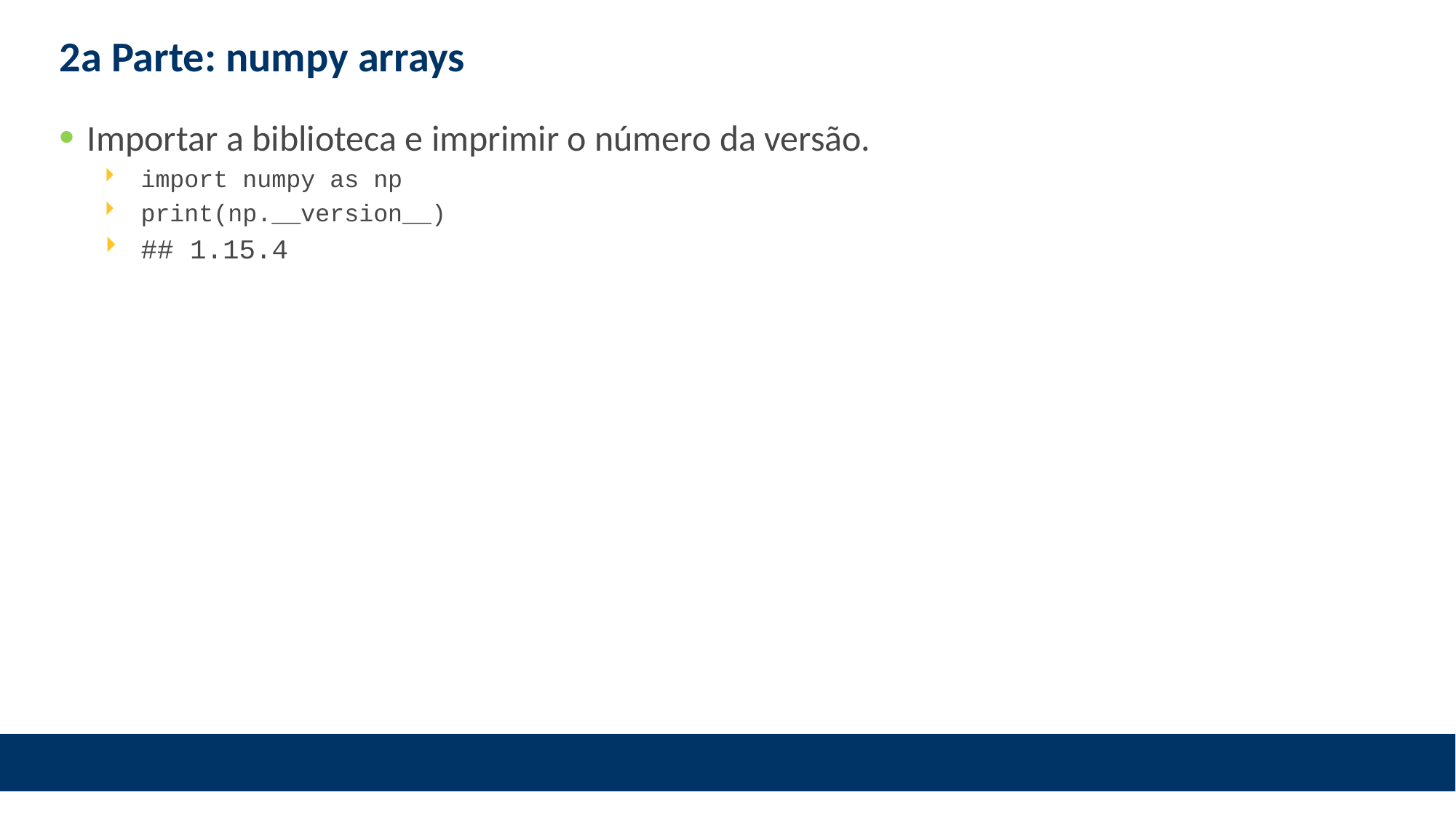

# 2a Parte: numpy arrays
Importar a biblioteca e imprimir o número da versão.
import numpy as np
print(np.__version__)
## 1.15.4